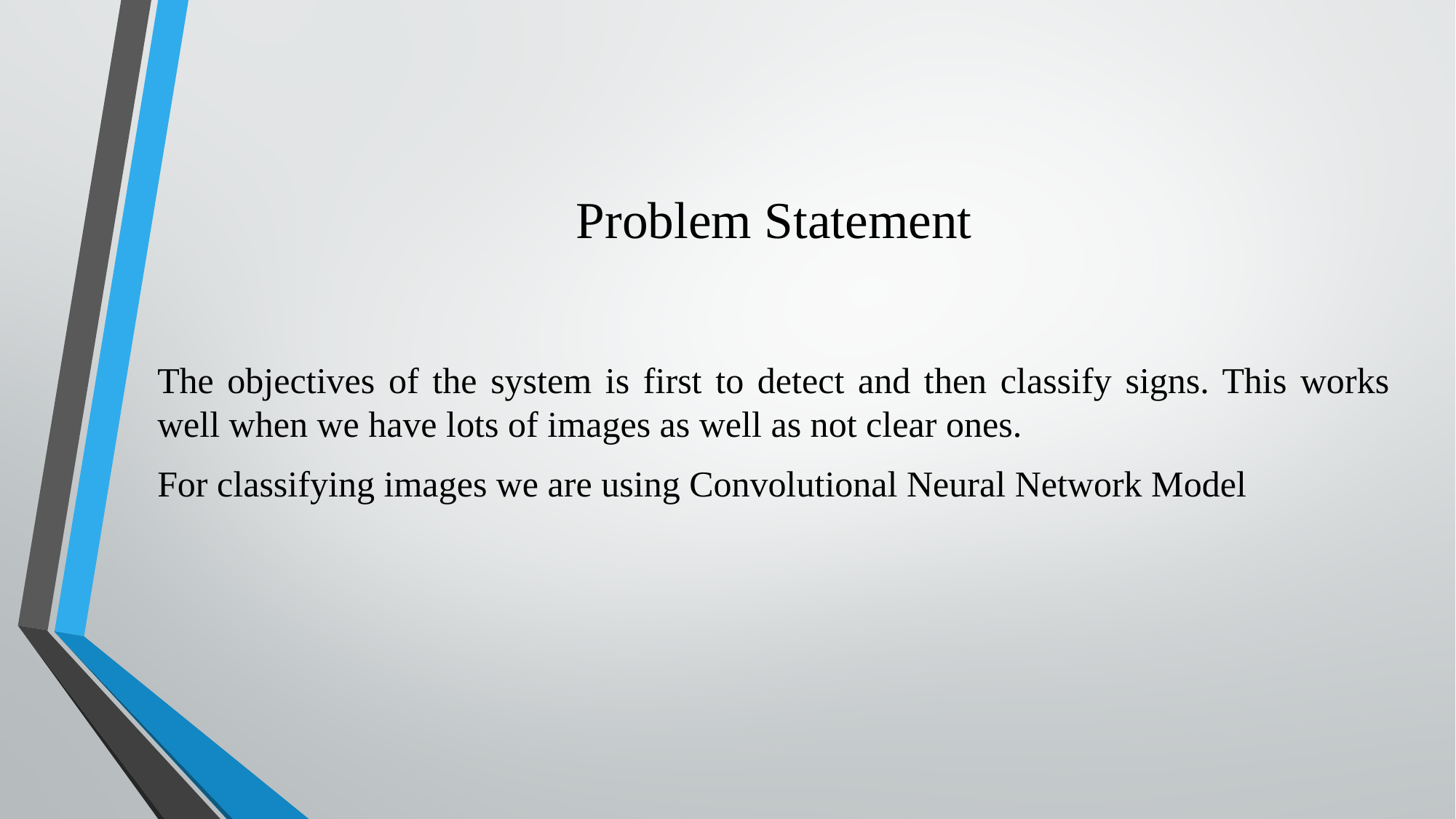

# Problem Statement
The objectives of the system is first to detect and then classify signs. This works well when we have lots of images as well as not clear ones.
For classifying images we are using Convolutional Neural Network Model